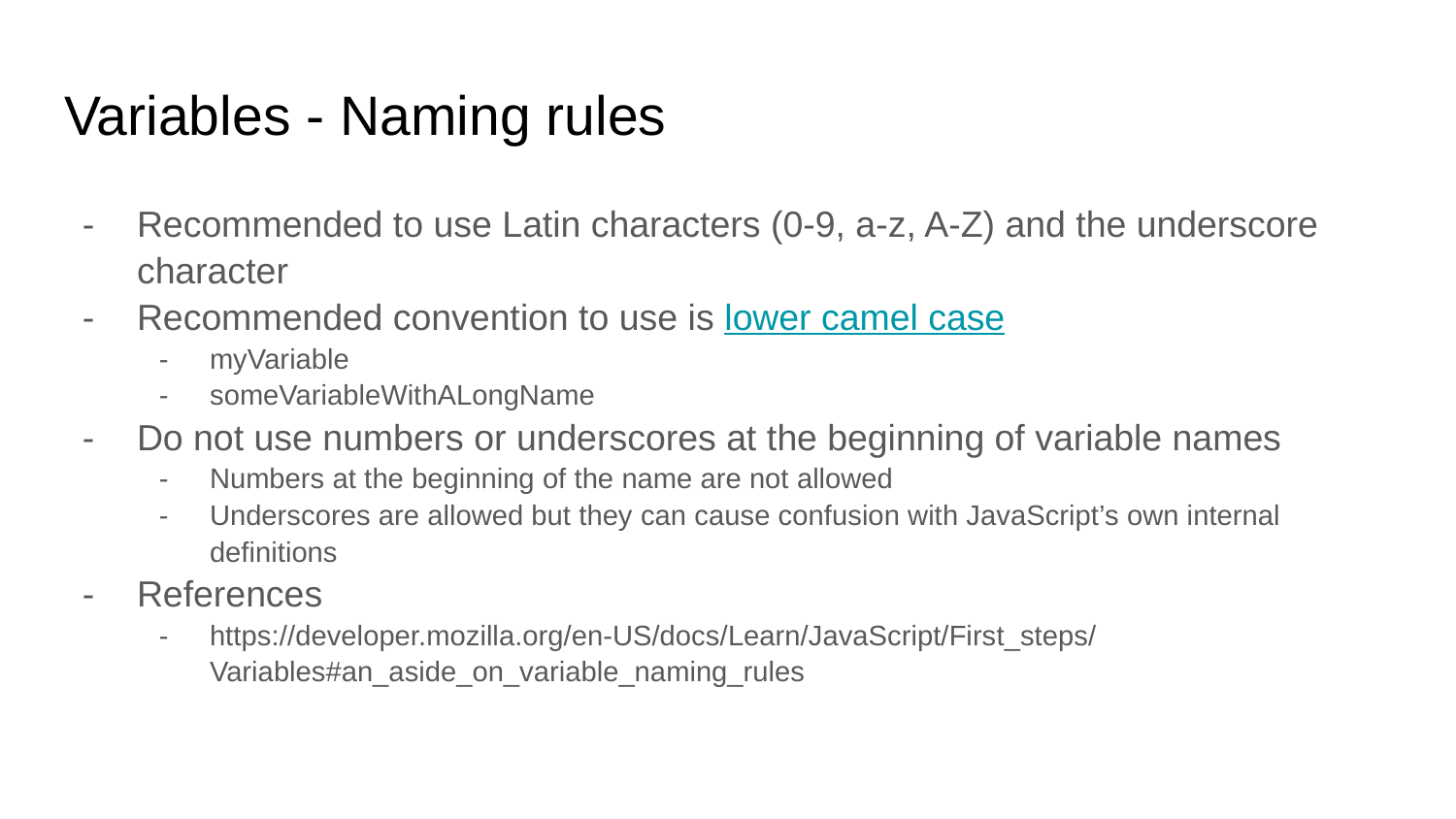

# Variables - Naming rules
Recommended to use Latin characters (0-9, a-z, A-Z) and the underscore character
Recommended convention to use is lower camel case
myVariable
someVariableWithALongName
Do not use numbers or underscores at the beginning of variable names
Numbers at the beginning of the name are not allowed
Underscores are allowed but they can cause confusion with JavaScript’s own internal definitions
References
https://developer.mozilla.org/en-US/docs/Learn/JavaScript/First_steps/Variables#an_aside_on_variable_naming_rules